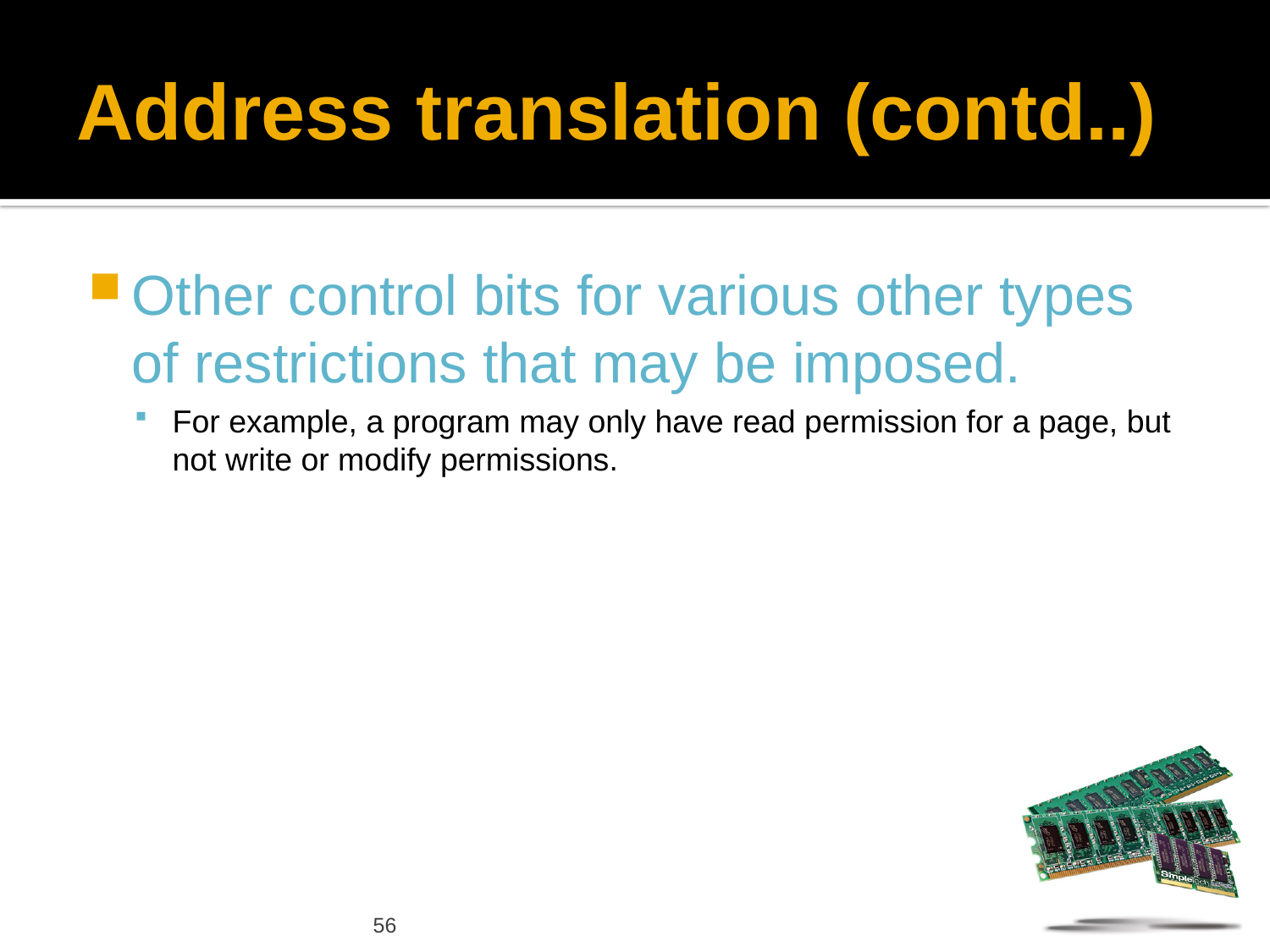

# Address translation (contd..)
Other control bits for various other types of restrictions that may be imposed.
For example, a program may only have read permission for a page, but not write or modify permissions.
56